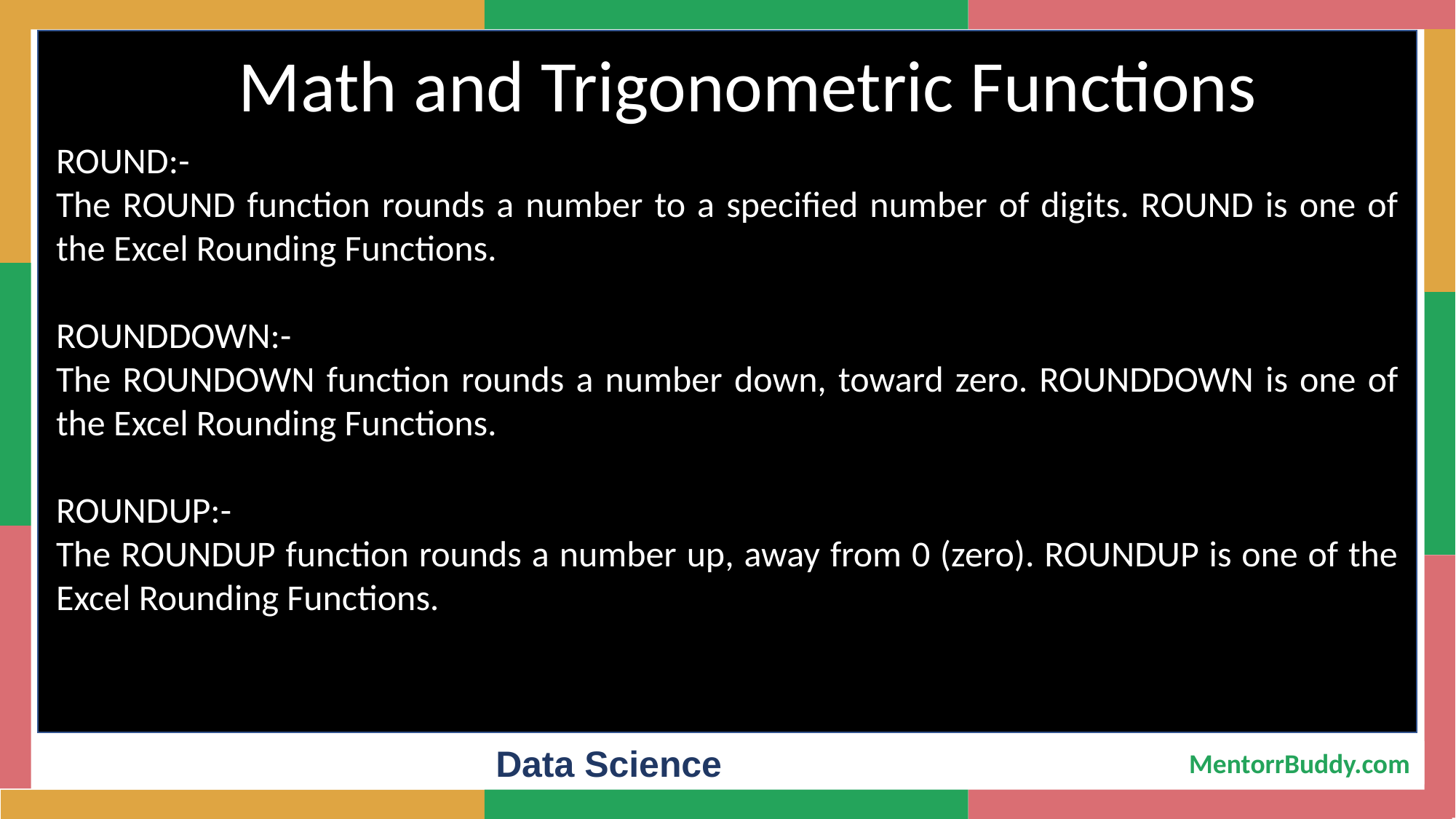

Math and Trigonometric Functions

ROUND:-
The ROUND function rounds a number to a specified number of digits. ROUND is one of the Excel Rounding Functions.

ROUNDDOWN:-
The ROUNDOWN function rounds a number down, toward zero. ROUNDDOWN is one of the Excel Rounding Functions.

ROUNDUP:-
The ROUNDUP function rounds a number up, away from 0 (zero). ROUNDUP is one of the Excel Rounding Functions.

# 2

Data Science
MentorrBuddy.com